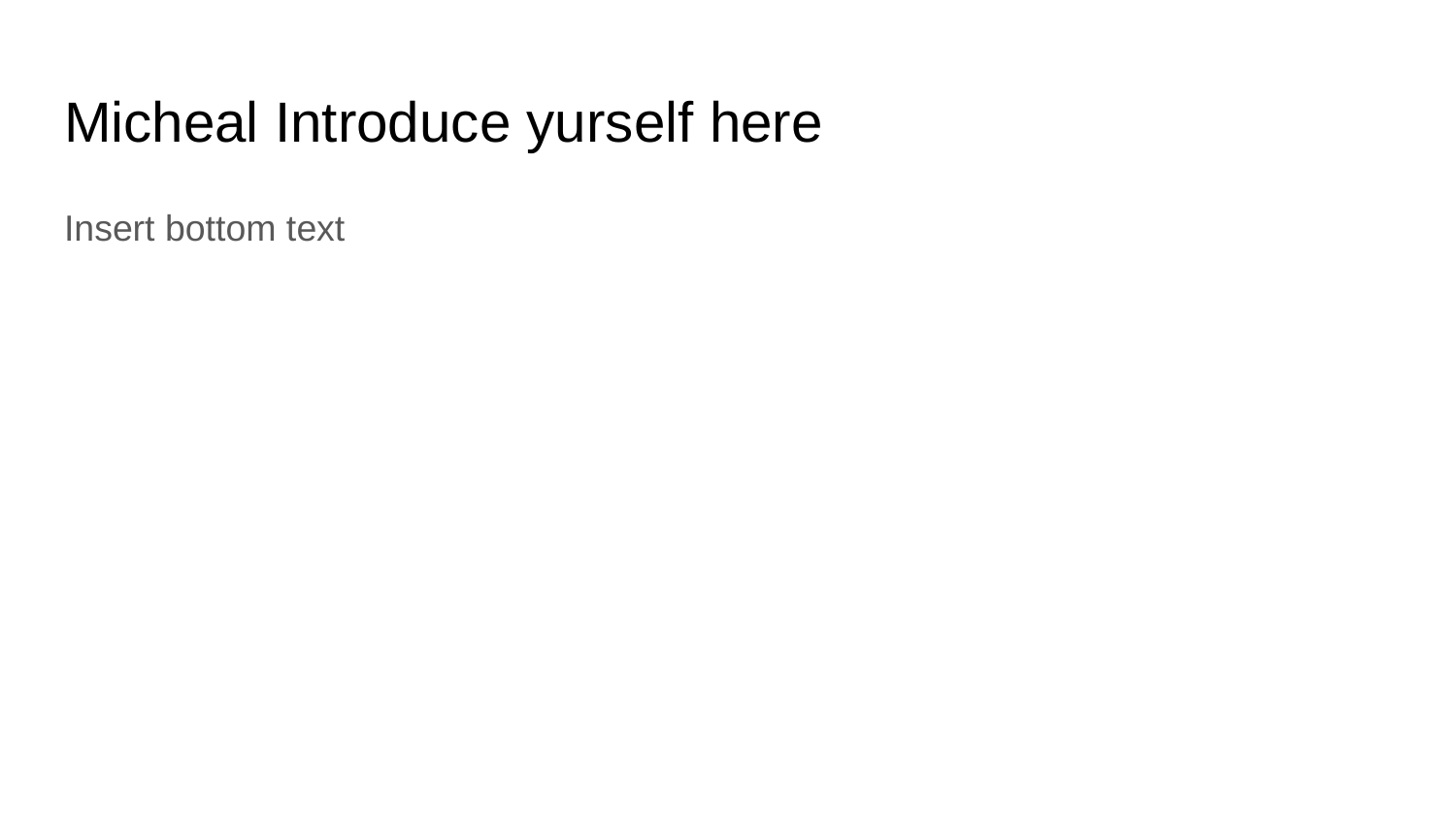

# Micheal Introduce yurself here
Insert bottom text